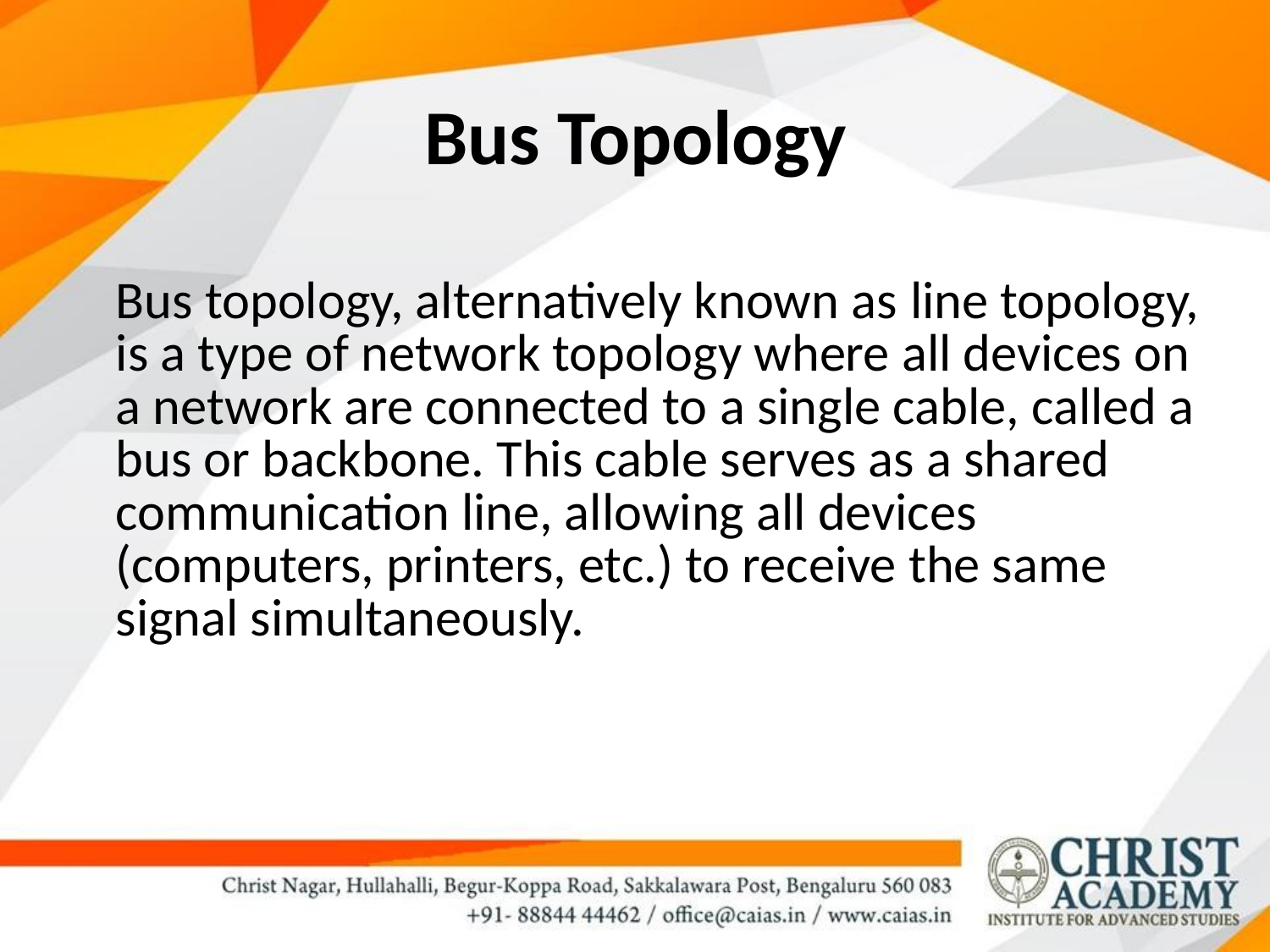

# Bus Topology
Bus topology, alternatively known as line topology, is a type of network topology where all devices on a network are connected to a single cable, called a bus or backbone. This cable serves as a shared communication line, allowing all devices (computers, printers, etc.) to receive the same signal simultaneously.